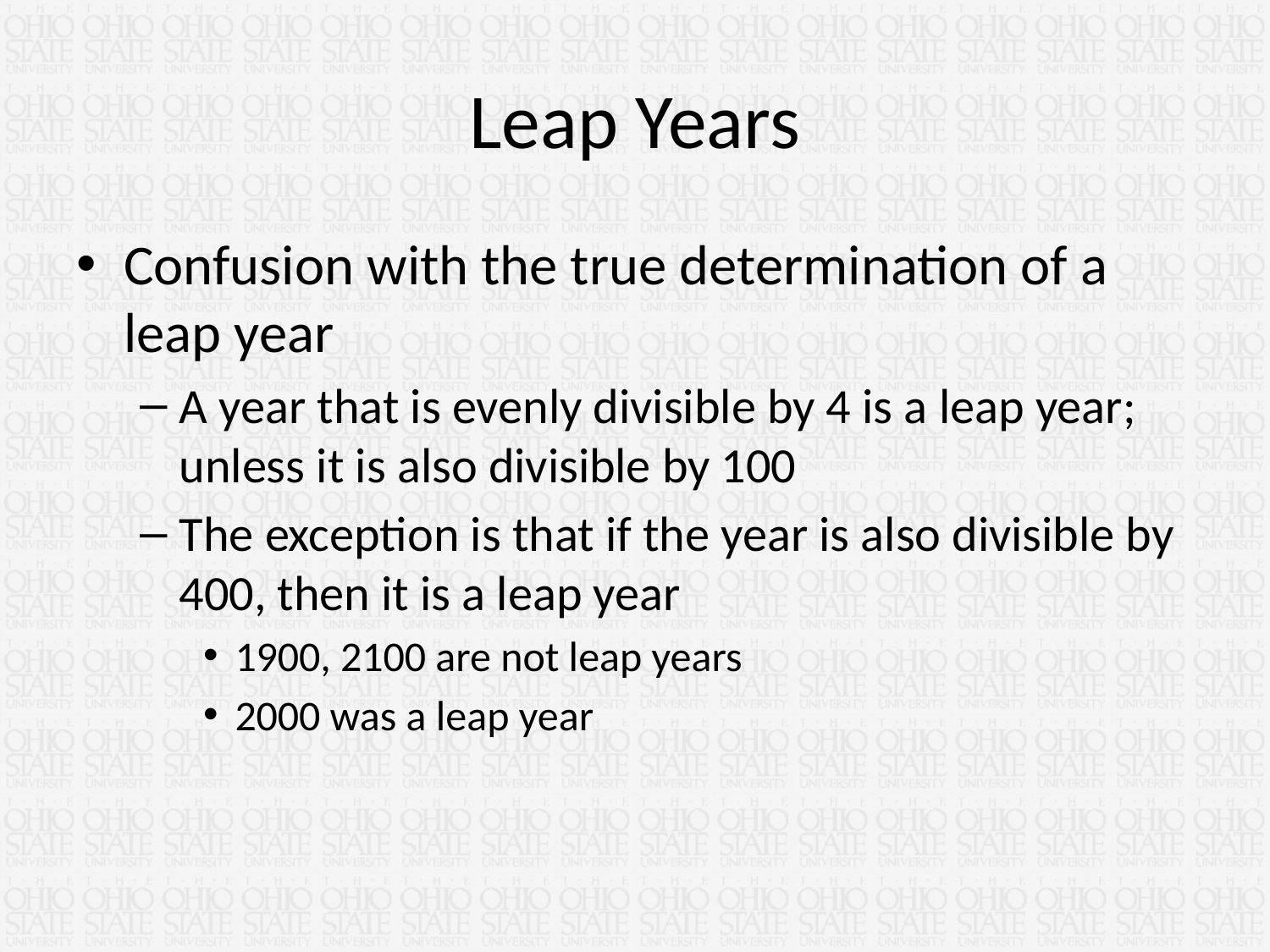

# Leap Years
Confusion with the true determination of a leap year
A year that is evenly divisible by 4 is a leap year; unless it is also divisible by 100
The exception is that if the year is also divisible by 400, then it is a leap year
1900, 2100 are not leap years
2000 was a leap year